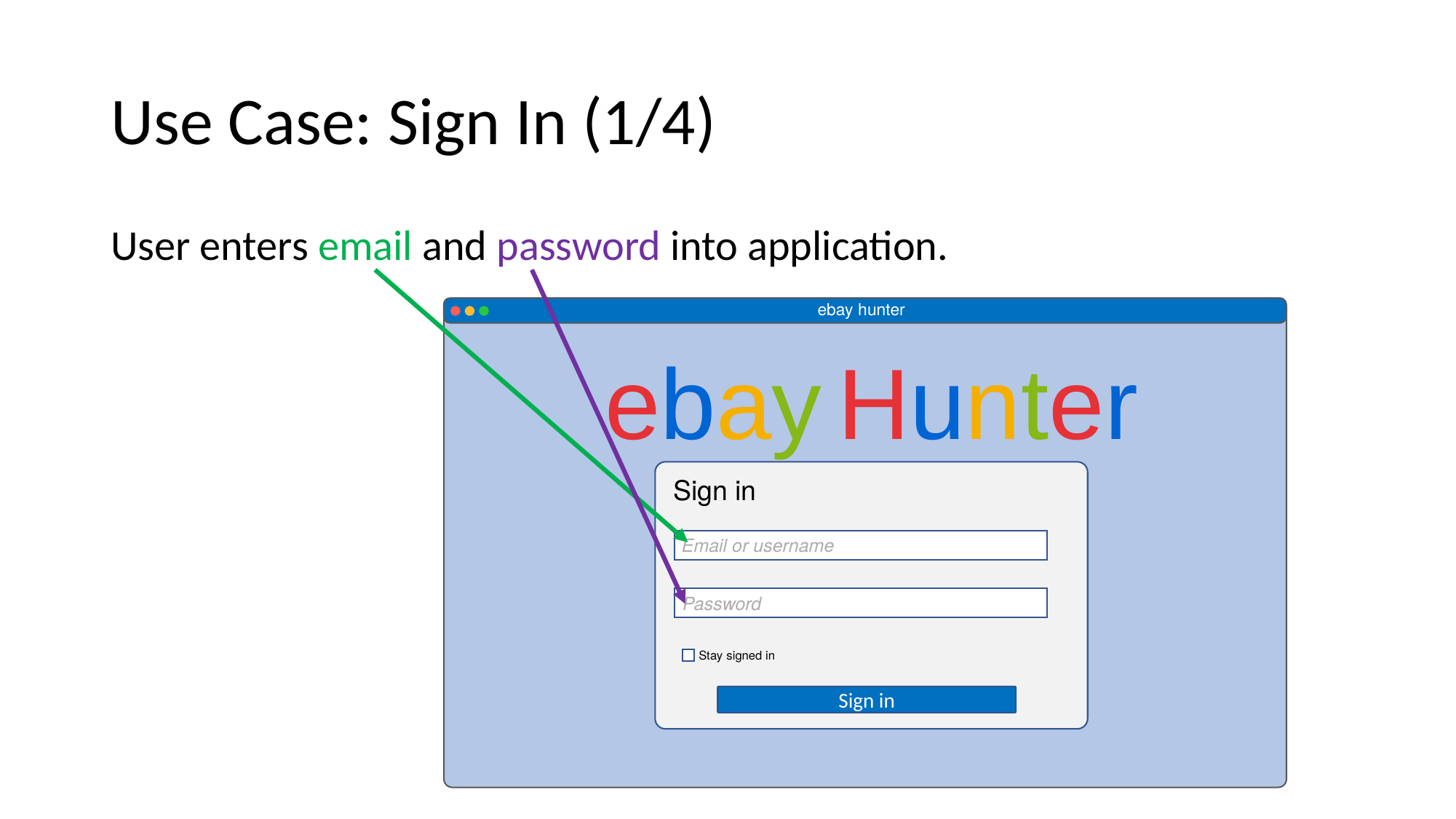

# Use Case: Sign In (1/4)
User enters email and password into application.
ebay hunter

Sign in
Email or username

Password

Stay signed in

Sign in
ebay Hunter